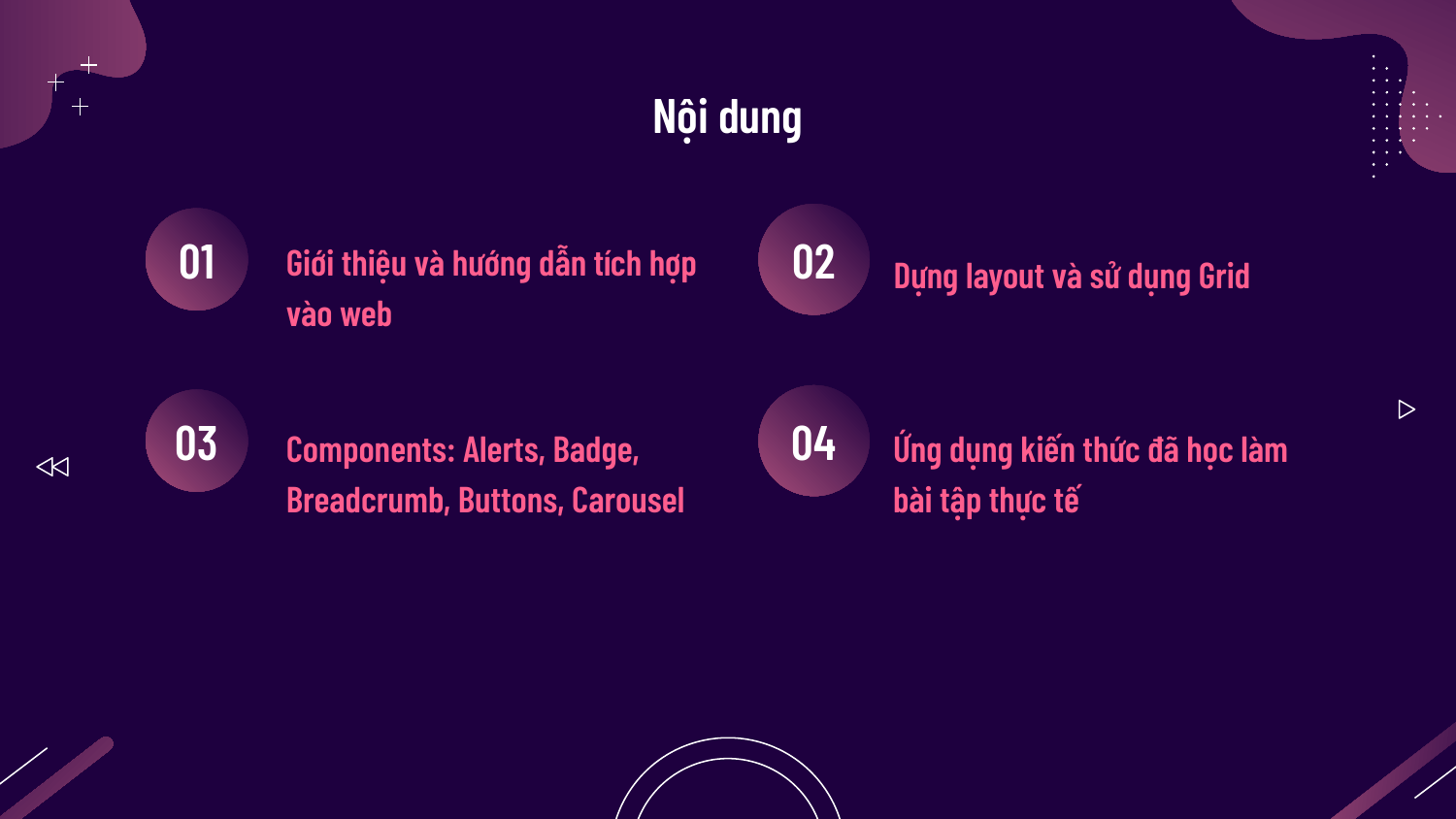

# Nội dung
02
Dựng layout và sử dụng Grid
01
Giới thiệu và hướng dẫn tích hợp vào web
04
03
Components: Alerts, Badge, Breadcrumb, Buttons, Carousel
Ứng dụng kiến thức đã học làm bài tập thực tế